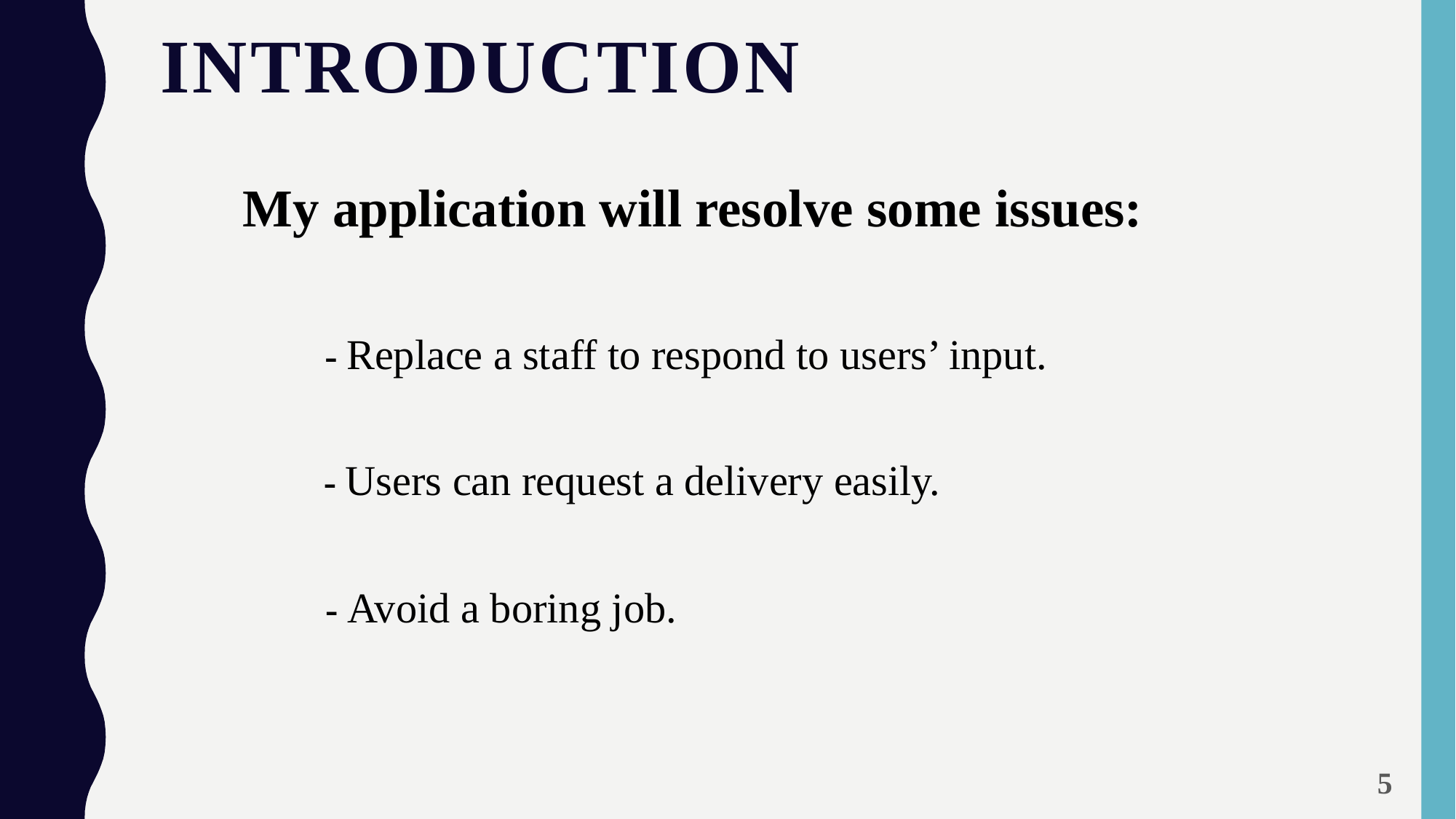

# Introduction
My application will resolve some issues:
- Replace a staff to respond to users’ input.
- Users can request a delivery easily.
- Avoid a boring job.
5